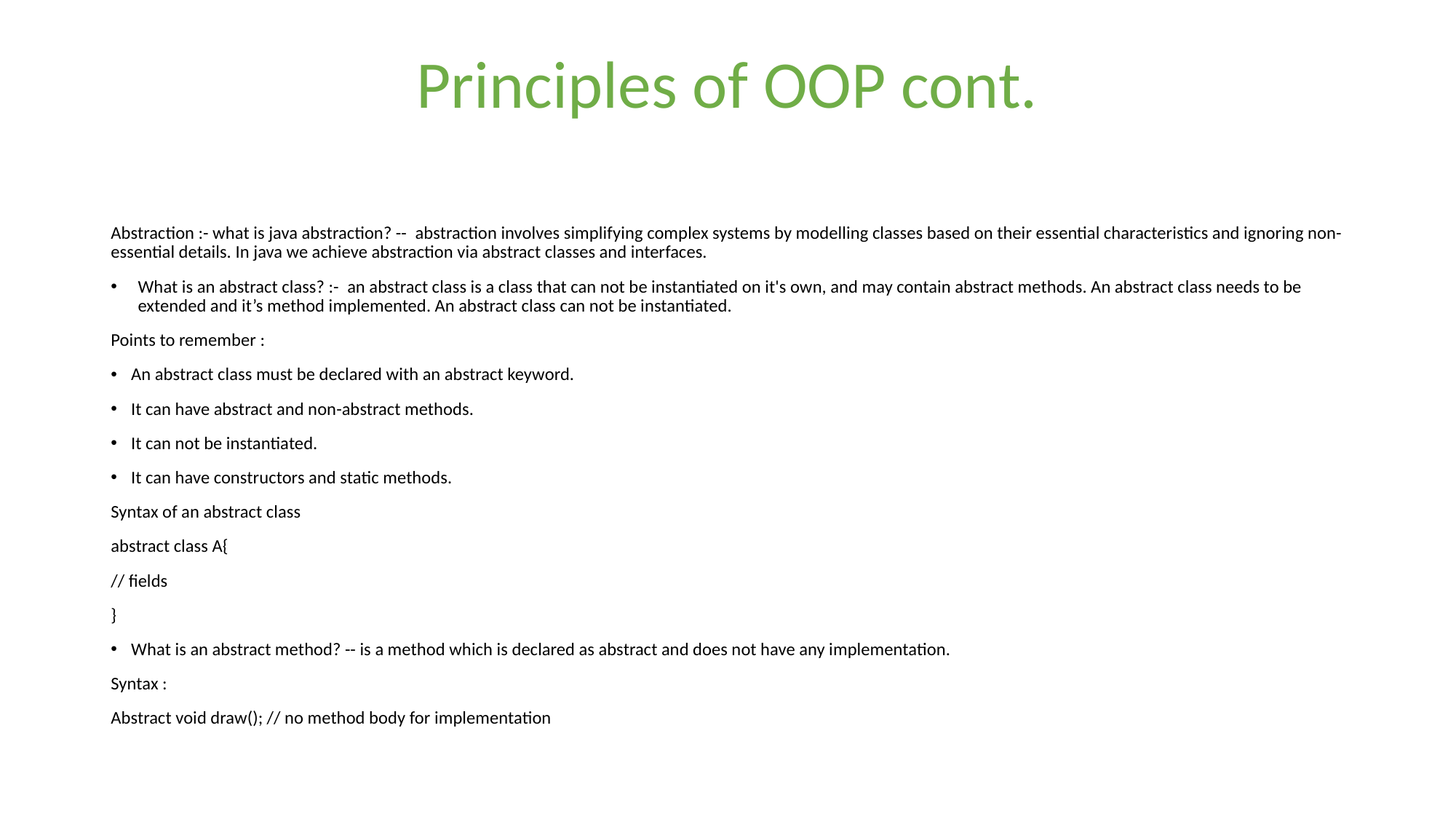

# Principles of OOP cont.

Abstraction :- what is java abstraction? --  abstraction involves simplifying complex systems by modelling classes based on their essential characteristics and ignoring non-essential details. In java we achieve abstraction via abstract classes and interfaces.
What is an abstract class? :-  an abstract class is a class that can not be instantiated on it's own, and may contain abstract methods. An abstract class needs to be extended and it’s method implemented. An abstract class can not be instantiated.
Points to remember :
An abstract class must be declared with an abstract keyword.
It can have abstract and non-abstract methods.
It can not be instantiated.
It can have constructors and static methods.
Syntax of an abstract class
abstract class A{
// fields
}
What is an abstract method? -- is a method which is declared as abstract and does not have any implementation.
Syntax :
Abstract void draw(); // no method body for implementation